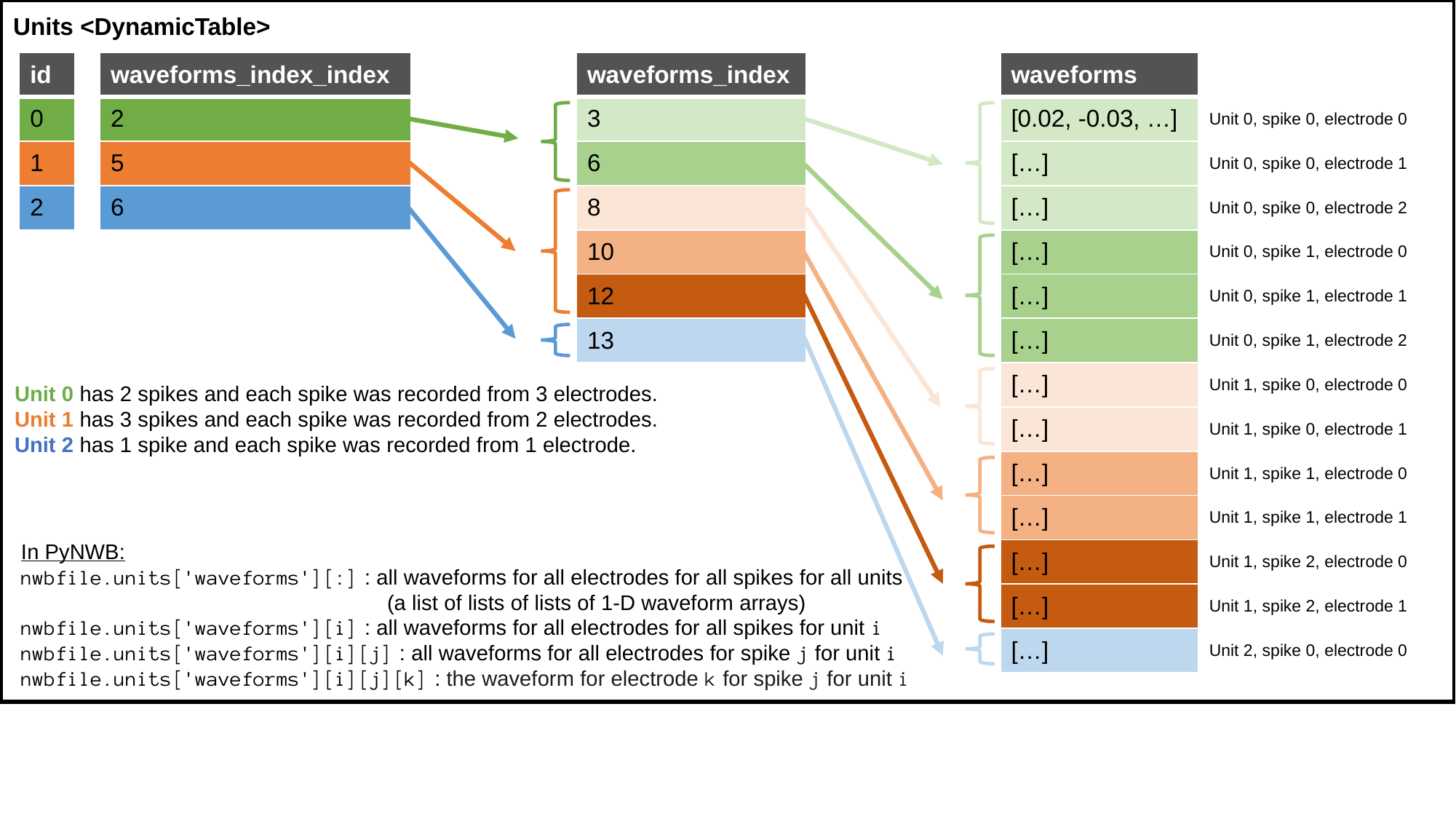

Units <DynamicTable>
| id |
| --- |
| 0 |
| 1 |
| 2 |
| waveforms\_index\_index |
| --- |
| 2 |
| 5 |
| 6 |
| waveforms\_index |
| --- |
| 3 |
| 6 |
| 8 |
| 10 |
| 12 |
| 13 |
| waveforms |  |
| --- | --- |
| [0.02, -0.03, …] | Unit 0, spike 0, electrode 0 |
| […] | Unit 0, spike 0, electrode 1 |
| […] | Unit 0, spike 0, electrode 2 |
| […] | Unit 0, spike 1, electrode 0 |
| […] | Unit 0, spike 1, electrode 1 |
| […] | Unit 0, spike 1, electrode 2 |
| […] | Unit 1, spike 0, electrode 0 |
| […] | Unit 1, spike 0, electrode 1 |
| […] | Unit 1, spike 1, electrode 0 |
| […] | Unit 1, spike 1, electrode 1 |
| […] | Unit 1, spike 2, electrode 0 |
| […] | Unit 1, spike 2, electrode 1 |
| […] | Unit 2, spike 0, electrode 0 |

Unit 0 has 2 spikes and each spike was recorded from 3 electrodes.
Unit 1 has 3 spikes and each spike was recorded from 2 electrodes.
Unit 2 has 1 spike and each spike was recorded from 1 electrode.

In PyNWB:
nwbfile.units['waveforms'][:] : all waveforms for all electrodes for all spikes for all units
                                                             (a list of lists of lists of 1-D waveform arrays)
nwbfile.units['waveforms'][i] : all waveforms for all electrodes for all spikes for unit i
nwbfile.units['waveforms'][i][j] : all waveforms for all electrodes for spike j for unit i
nwbfile.units['waveforms'][i][j][k] : the waveform for electrode k for spike j for unit i